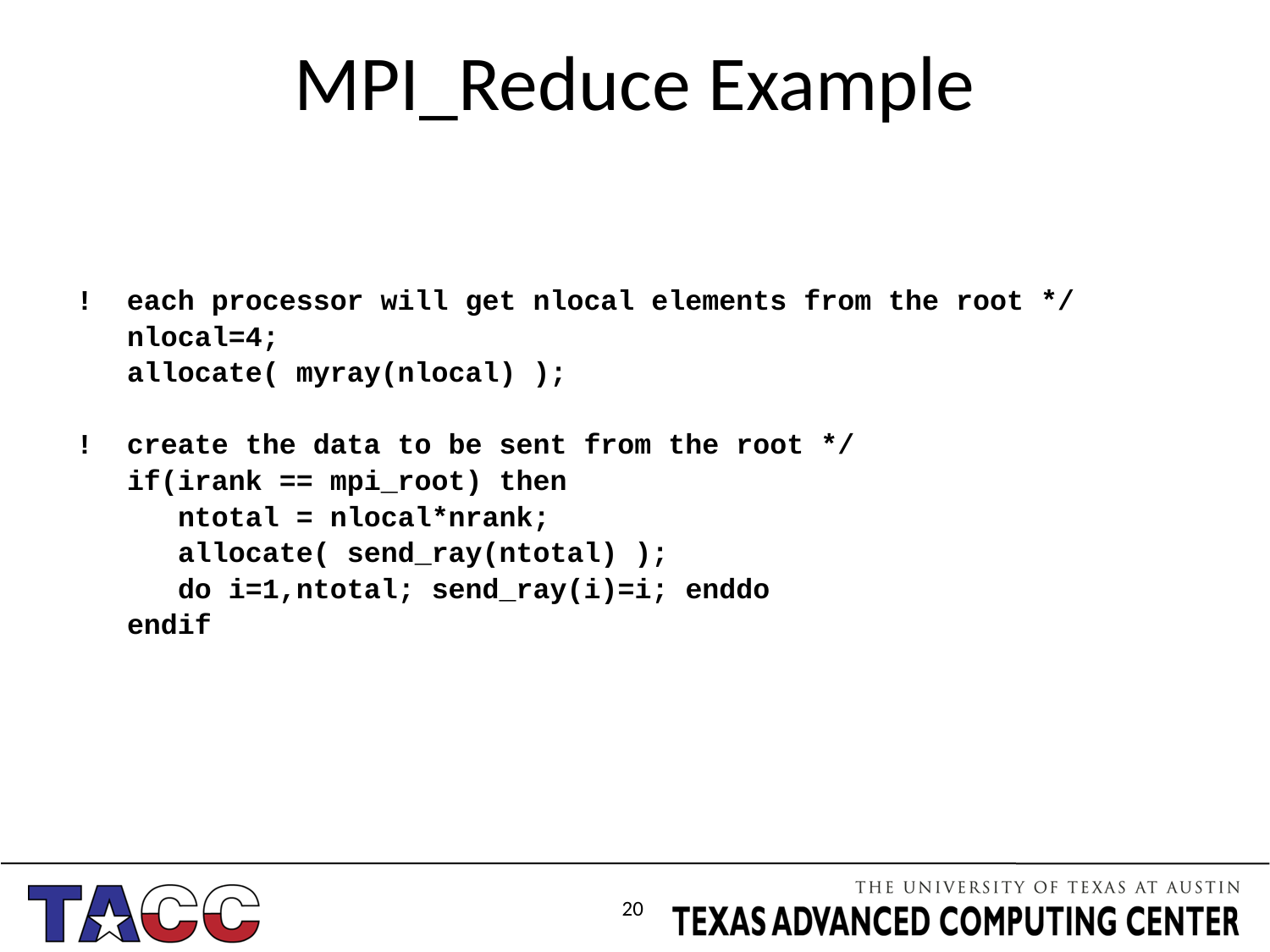

# MPI_Reduce Example

!  each processor will get nlocal elements from the root */
   nlocal=4;
   allocate( myray(nlocal) );

!  create the data to be sent from the root */
   if(irank == mpi_root) then
      ntotal = nlocal*nrank;
      allocate( send_ray(ntotal) );
      do i=1,ntotal; send_ray(i)=i; enddo
   endif

20